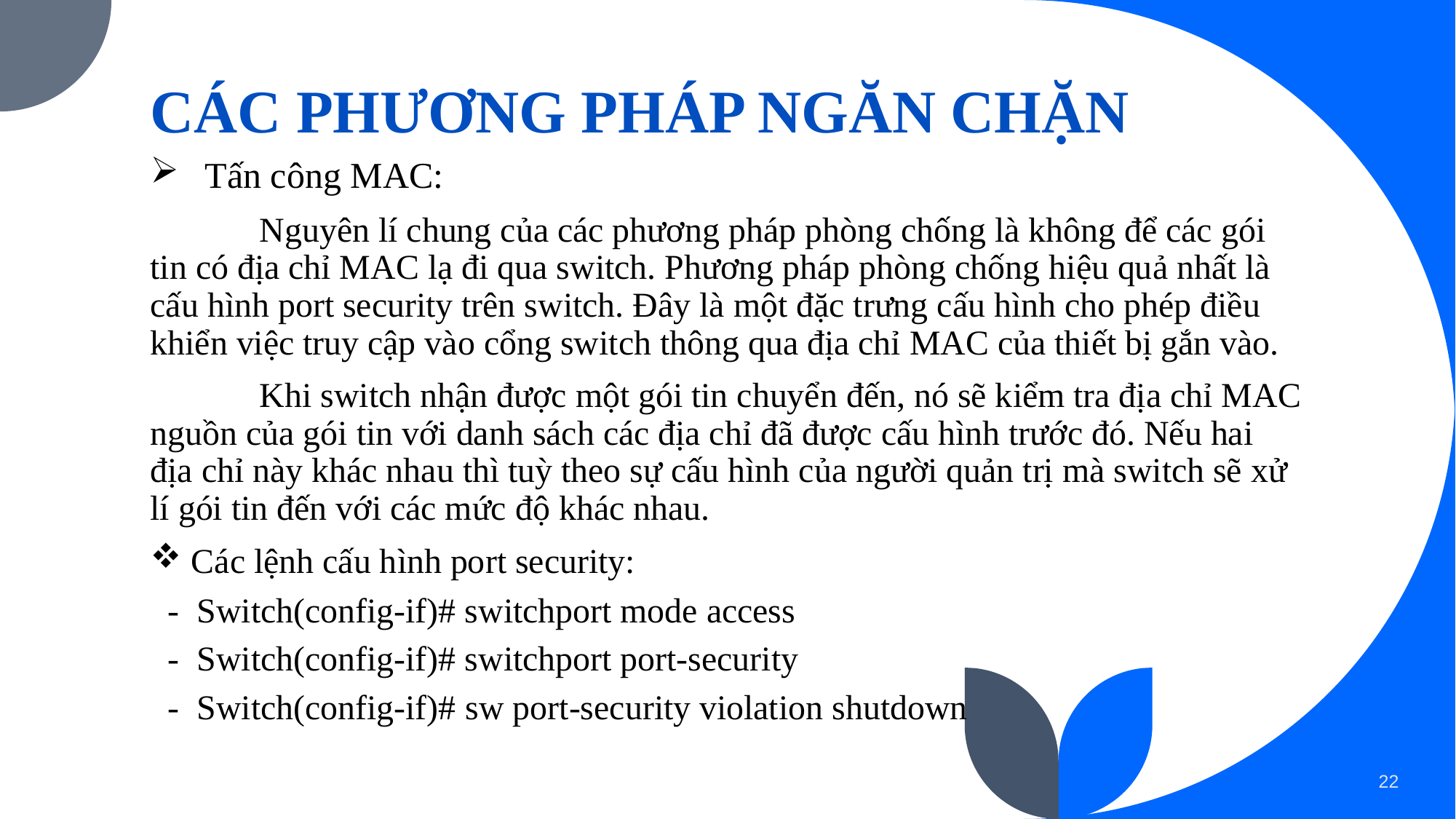

CÁC PHƯƠNG PHÁP NGĂN CHẶN
Tấn công MAC:
	Nguyên lí chung của các phương pháp phòng chống là không để các gói tin có địa chỉ MAC lạ đi qua switch. Phương pháp phòng chống hiệu quả nhất là cấu hình port security trên switch. Đây là một đặc trưng cấu hình cho phép điều khiển việc truy cập vào cổng switch thông qua địa chỉ MAC của thiết bị gắn vào.
	Khi switch nhận được một gói tin chuyển đến, nó sẽ kiểm tra địa chỉ MAC nguồn của gói tin với danh sách các địa chỉ đã được cấu hình trước đó. Nếu hai địa chỉ này khác nhau thì tuỳ theo sự cấu hình của người quản trị mà switch sẽ xử lí gói tin đến với các mức độ khác nhau.
Các lệnh cấu hình port security:
  -  Switch(config-if)# switchport mode access
  -  Switch(config-if)# switchport port-security
  -  Switch(config-if)# sw port-security violation shutdown
22